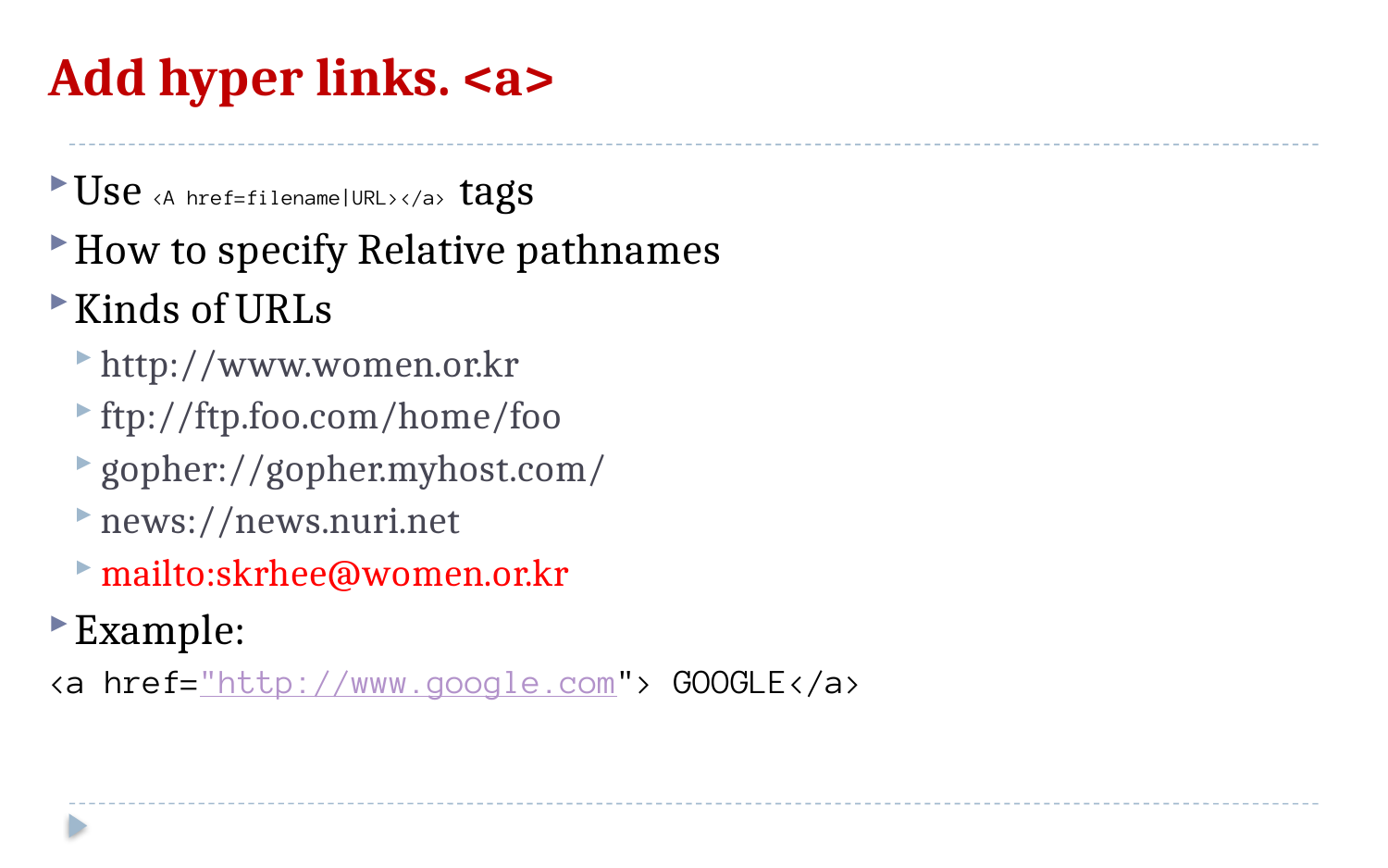

# Add hyper links. <a>
Use <A href=filename|URL></a> tags
How to specify Relative pathnames
Kinds of URLs
http://www.women.or.kr
ftp://ftp.foo.com/home/foo
gopher://gopher.myhost.com/
news://news.nuri.net
mailto:skrhee@women.or.kr
Example:
<a href="http://www.google.com"> GOOGLE</a>